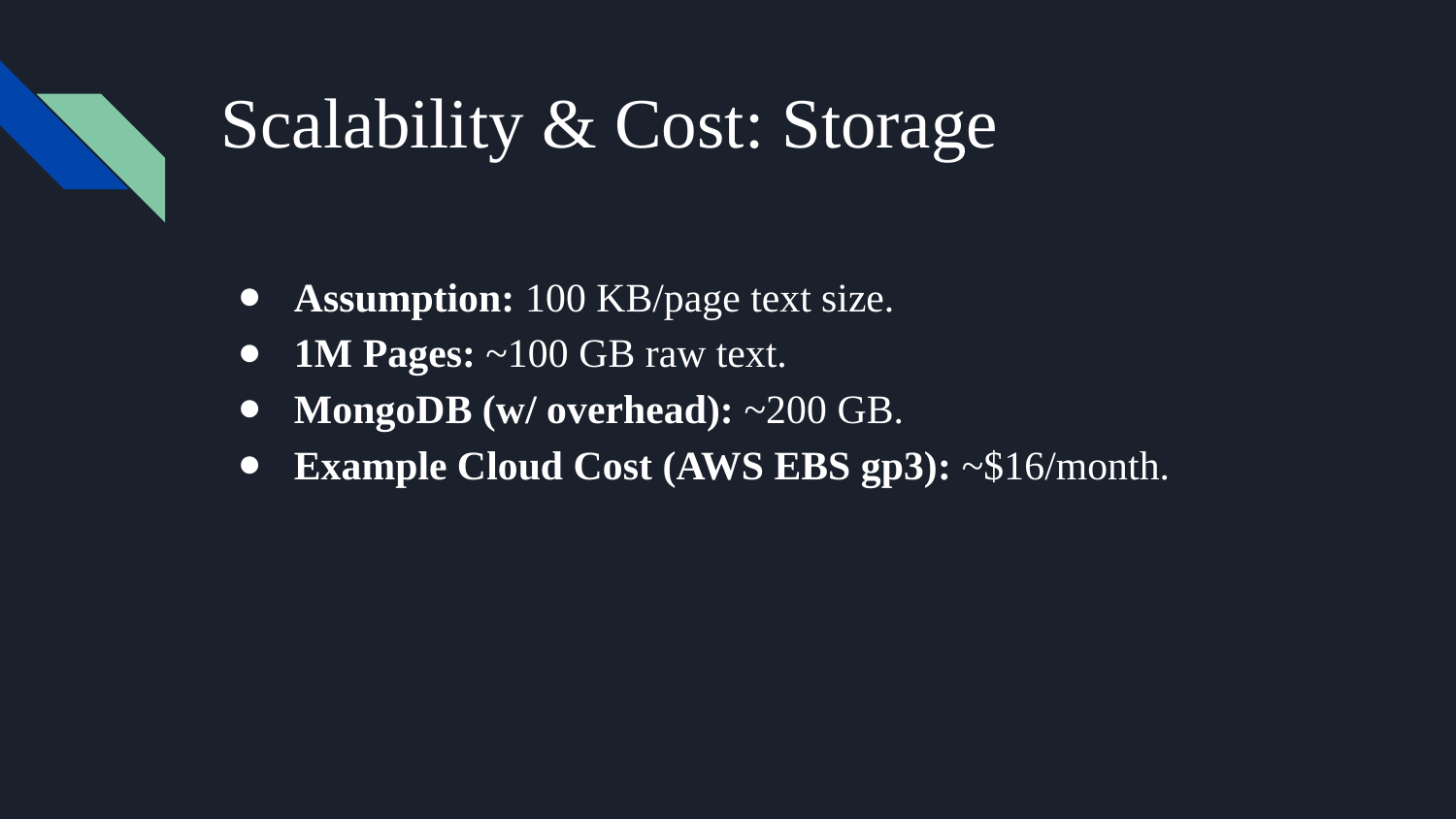

# Scalability & Cost: Storage
Assumption: 100 KB/page text size.
1M Pages: ~100 GB raw text.
MongoDB (w/ overhead): ~200 GB.
Example Cloud Cost (AWS EBS gp3): ~$16/month.